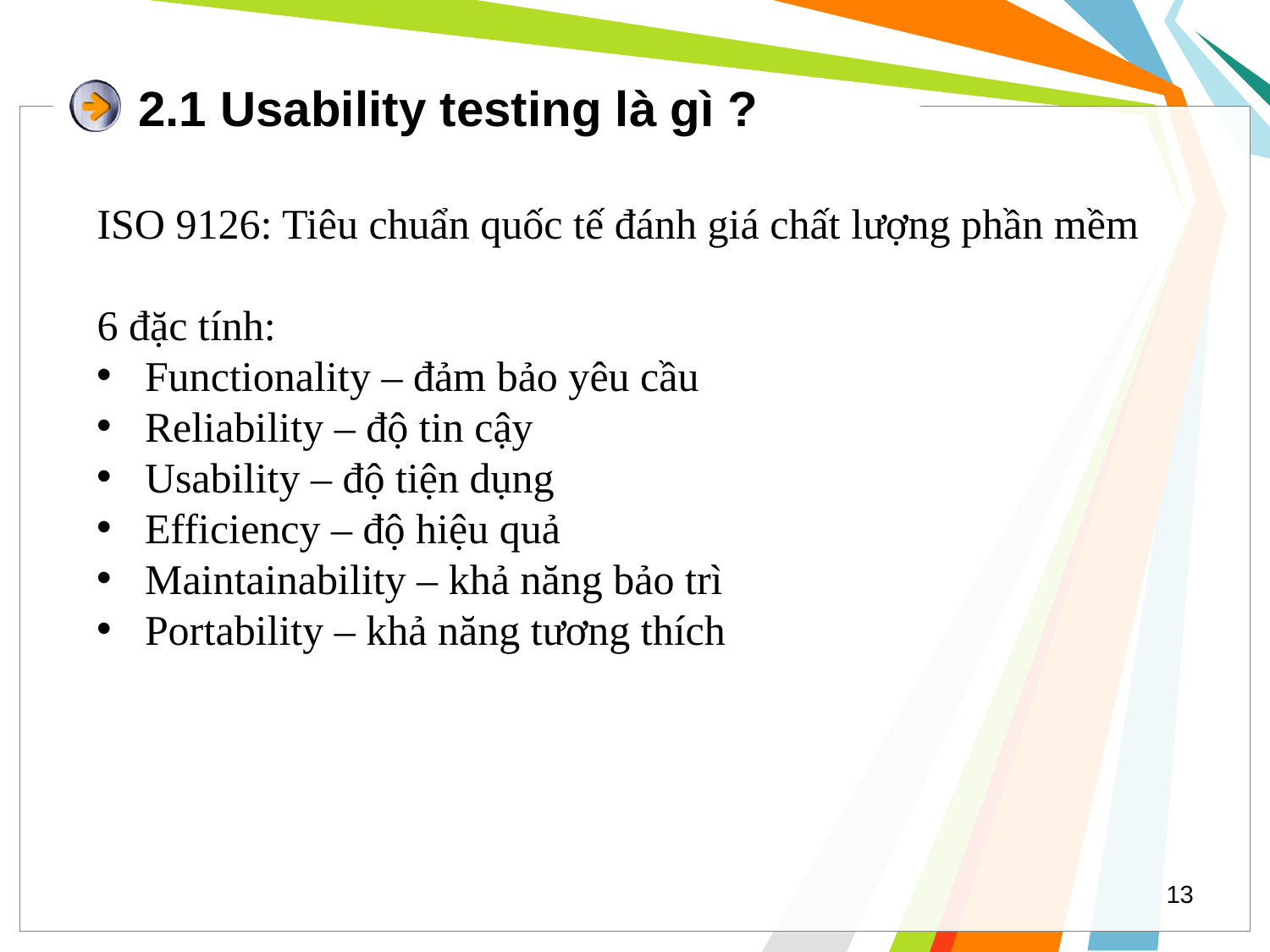

# 2.1 Usability testing là gì ?
ISO 9126: Tiêu chuẩn quốc tế đánh giá chất lượng phần mềm

6 đặc tính:
Functionality – đảm bảo yêu cầu
Reliability – độ tin cậy
Usability – độ tiện dụng
Efficiency – độ hiệu quả
Maintainability – khả năng bảo trì
Portability – khả năng tương thích
13